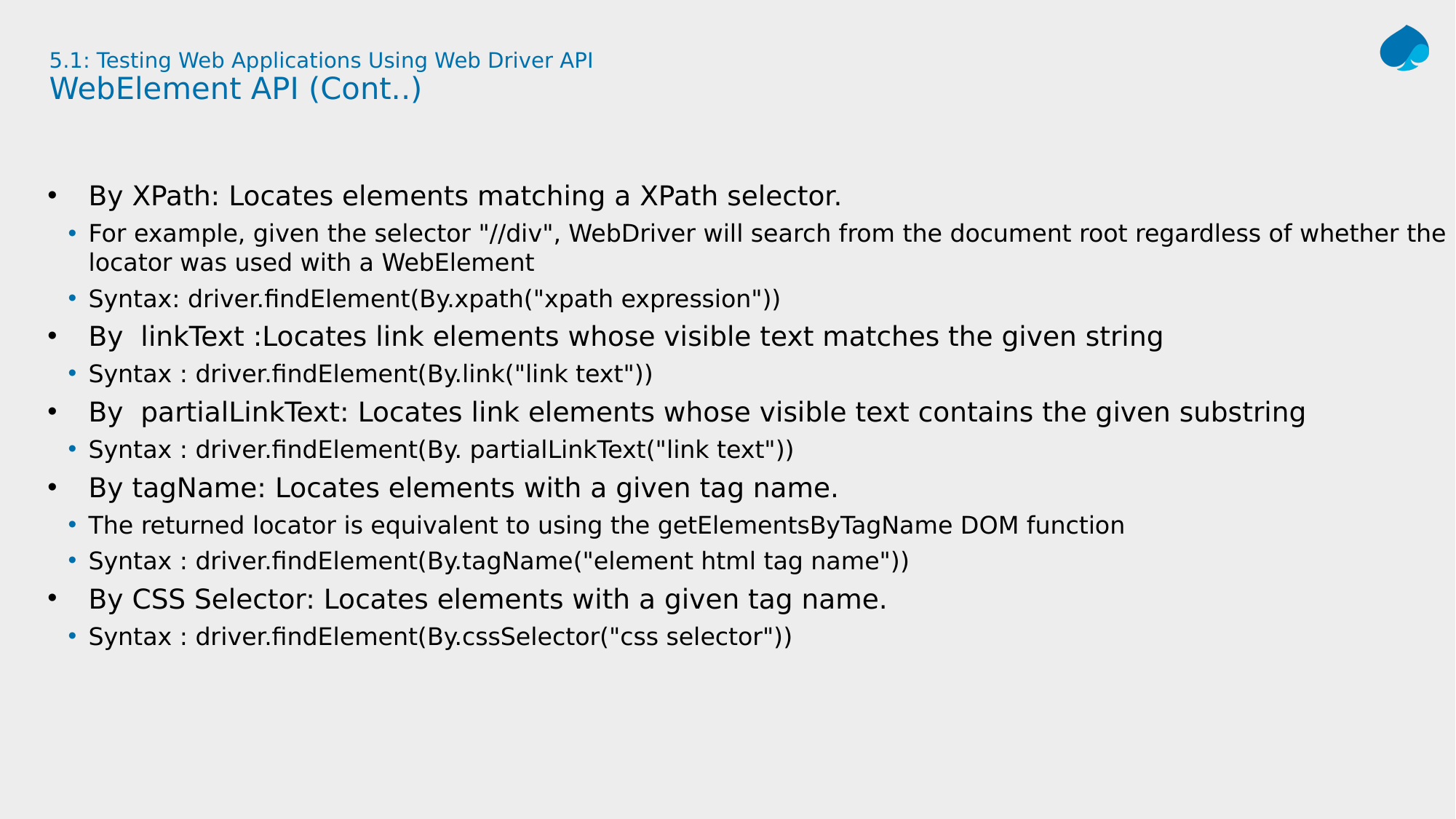

# 5.1: Testing Web Applications Using Web Driver API WebElement API (Cont..)
By XPath: Locates elements matching a XPath selector.
For example, given the selector "//div", WebDriver will search from the document root regardless of whether the locator was used with a WebElement
Syntax: driver.findElement(By.xpath("xpath expression"))
By  linkText :Locates link elements whose visible text matches the given string
Syntax : driver.findElement(By.link("link text"))
By  partialLinkText: Locates link elements whose visible text contains the given substring
Syntax : driver.findElement(By. partialLinkText("link text"))
By tagName: Locates elements with a given tag name.
The returned locator is equivalent to using the getElementsByTagName DOM function
Syntax : driver.findElement(By.tagName("element html tag name"))
By CSS Selector: Locates elements with a given tag name.
Syntax : driver.findElement(By.cssSelector("css selector"))